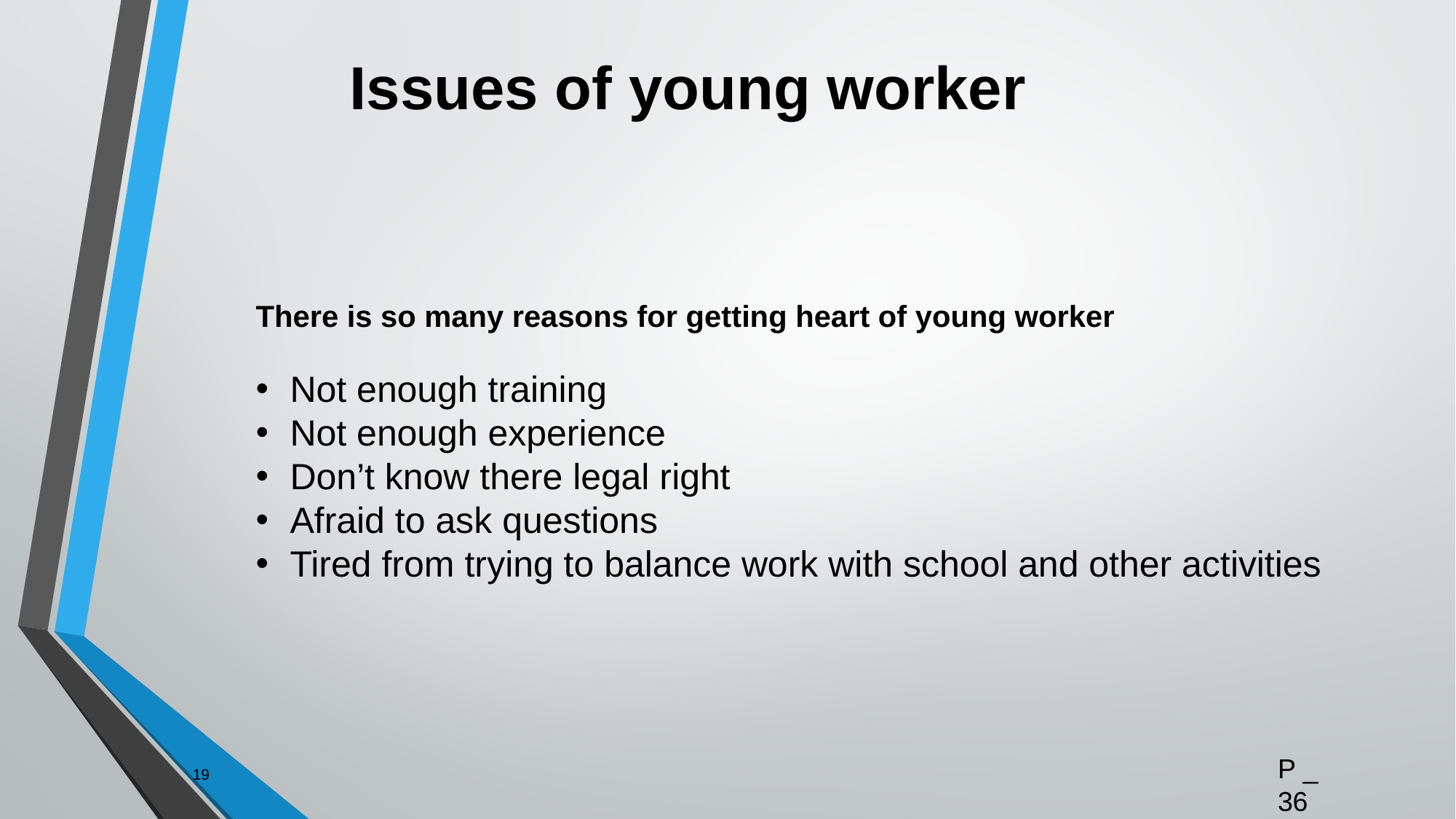

# Issues of young worker
There is so many reasons for getting heart of young worker

Not enough training
Not enough experience
Don’t know there legal right
Afraid to ask questions
Tired from trying to balance work with school and other activities

19
P _ 36